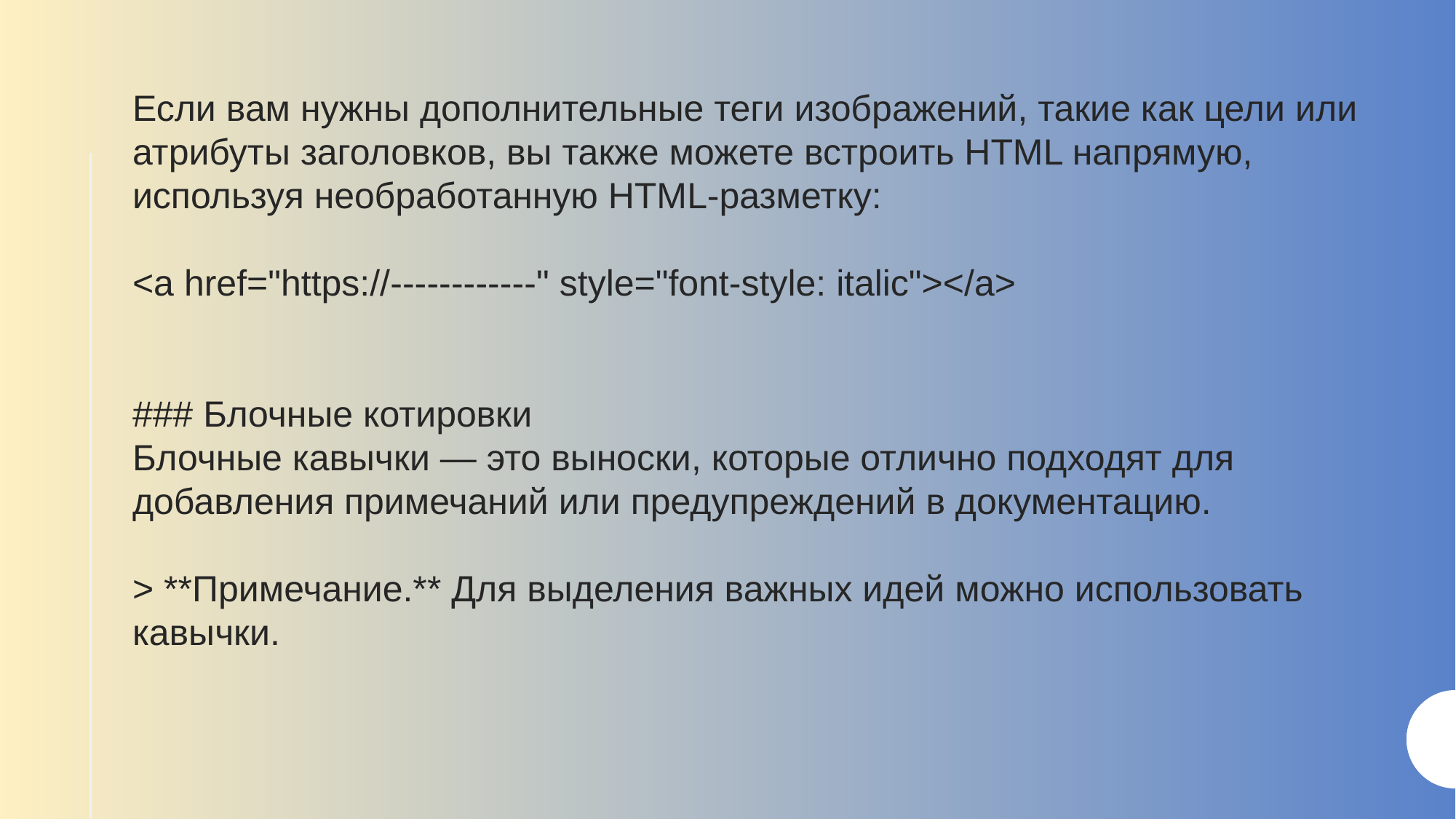

# Если вам нужны дополнительные теги изображений, такие как цели или атрибуты заголовков, вы также можете встроить HTML напрямую, используя необработанную HTML-разметку: <a href="https://------------" style="font-style: italic"></a> ### Блочные котировки Блочные кавычки — это выноски, которые отлично подходят для добавления примечаний или предупреждений в документацию. > **Примечание.** Для выделения важных идей можно использовать кавычки.